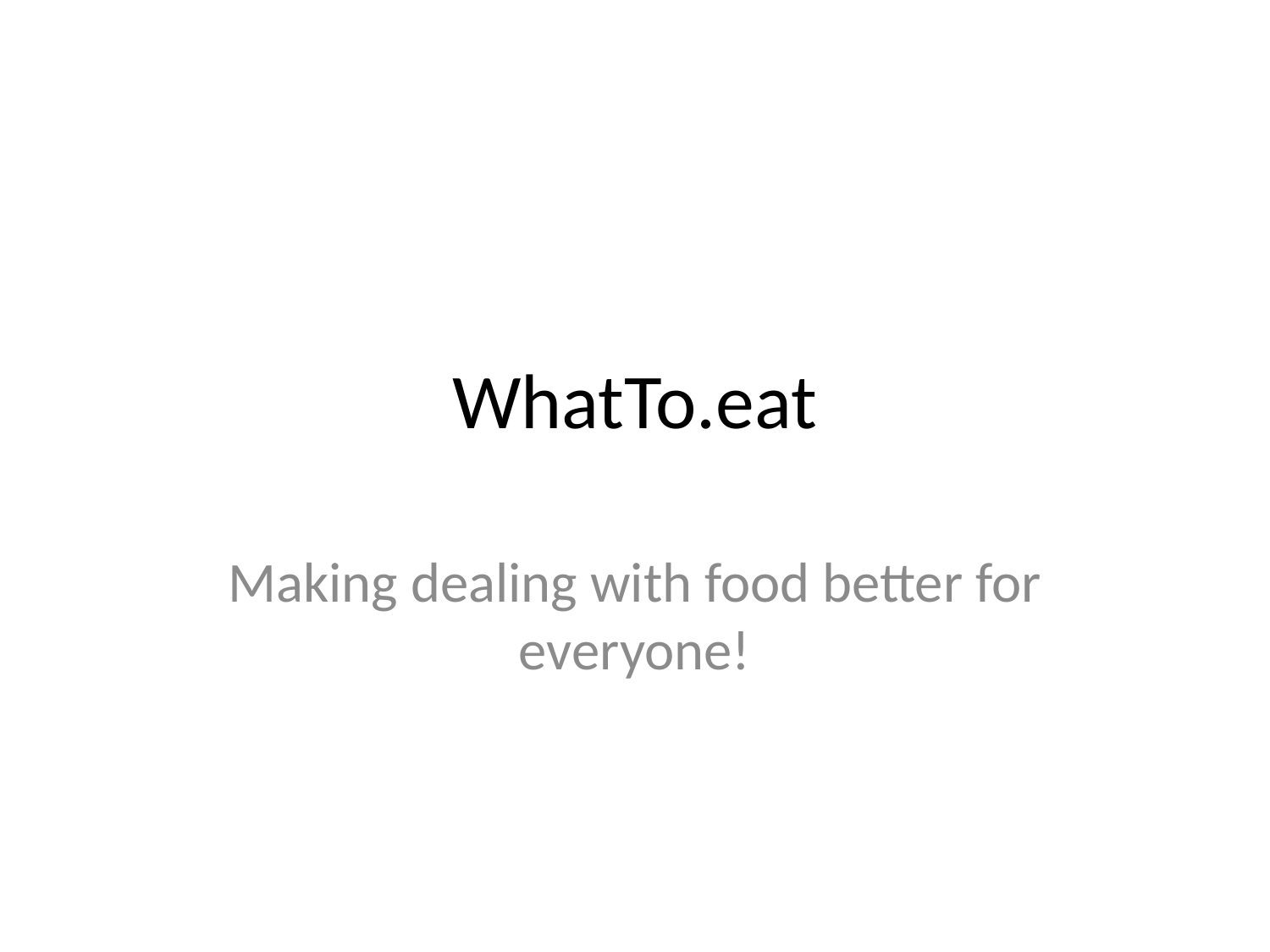

# WhatTo.eat
Making dealing with food better for everyone!